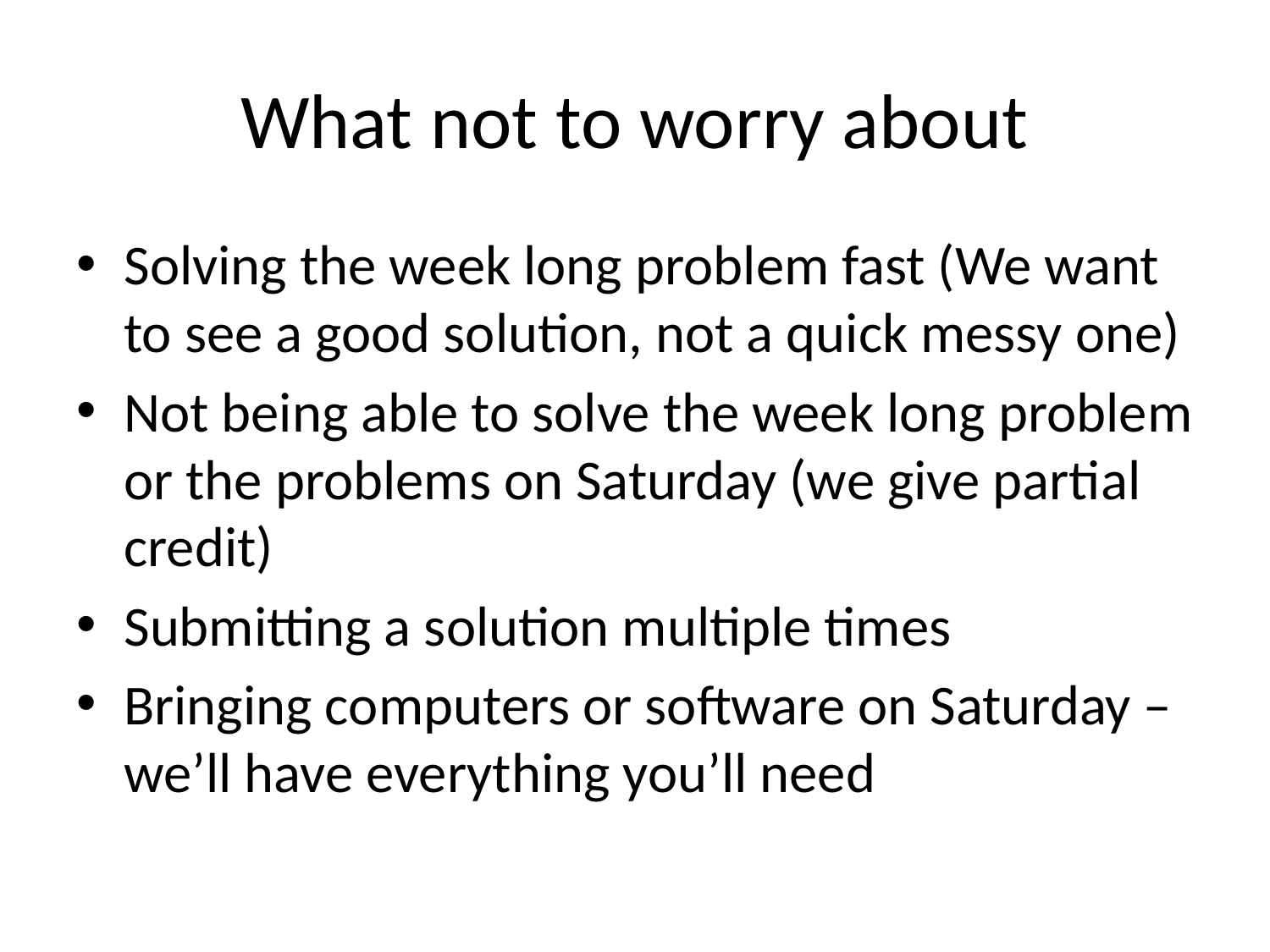

# What not to worry about
Solving the week long problem fast (We want to see a good solution, not a quick messy one)
Not being able to solve the week long problem or the problems on Saturday (we give partial credit)
Submitting a solution multiple times
Bringing computers or software on Saturday – we’ll have everything you’ll need